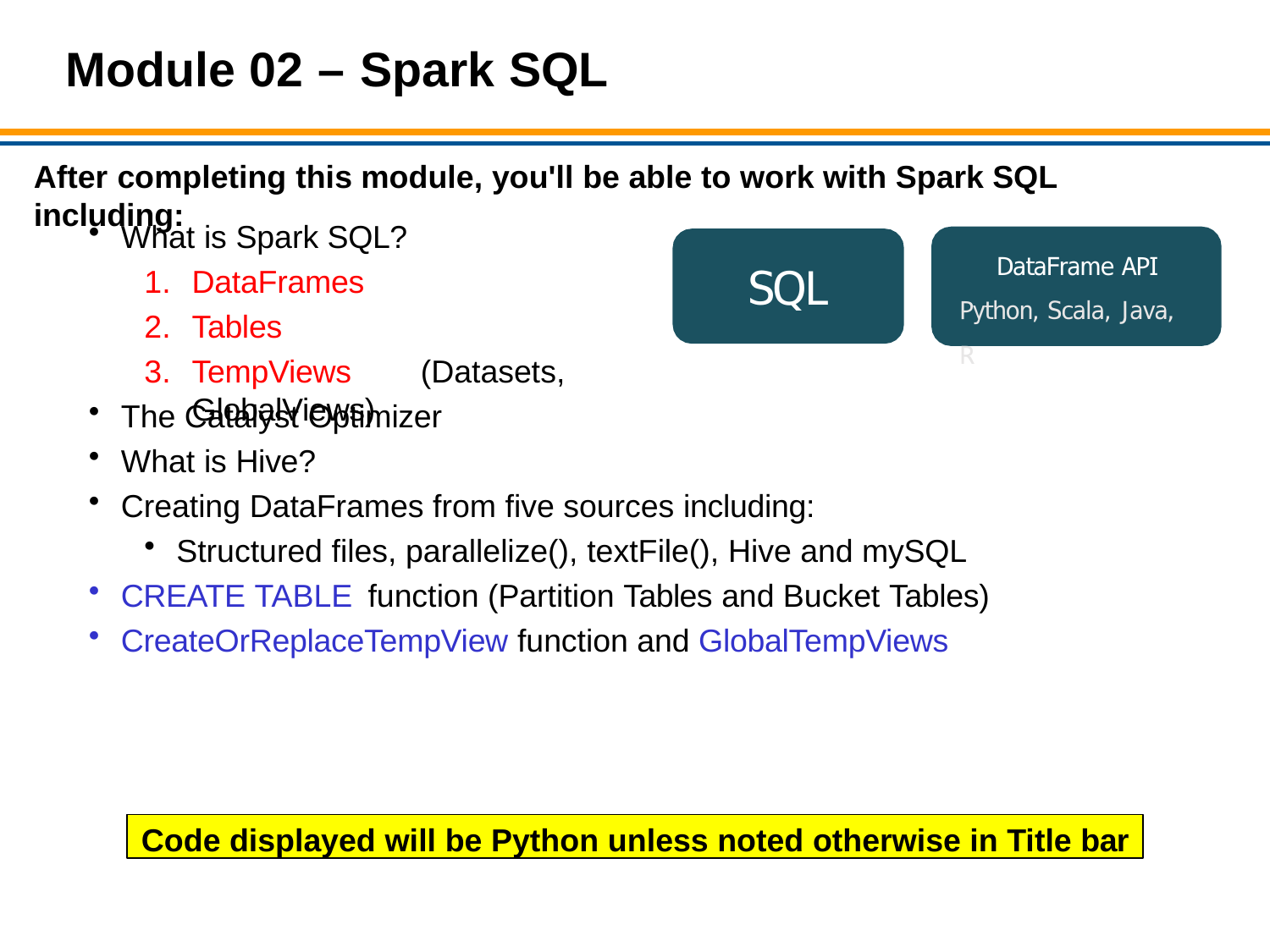

# Module 02 – Spark SQL

After completing this module, you'll be able to work with Spark SQL including:
What is Spark SQL?

DataFrame API Python, Scala, Java, R
DataFrames
Tables
TempViews	(Datasets, GlobalViews)
SQL
The Catalyst Optimizer
What is Hive?
Creating DataFrames from five sources including:
Structured files, parallelize(), textFile(), Hive and mySQL
CREATE TABLE function (Partition Tables and Bucket Tables)
CreateOrReplaceTempView function and GlobalTempViews
Code displayed will be Python unless noted otherwise in Title bar